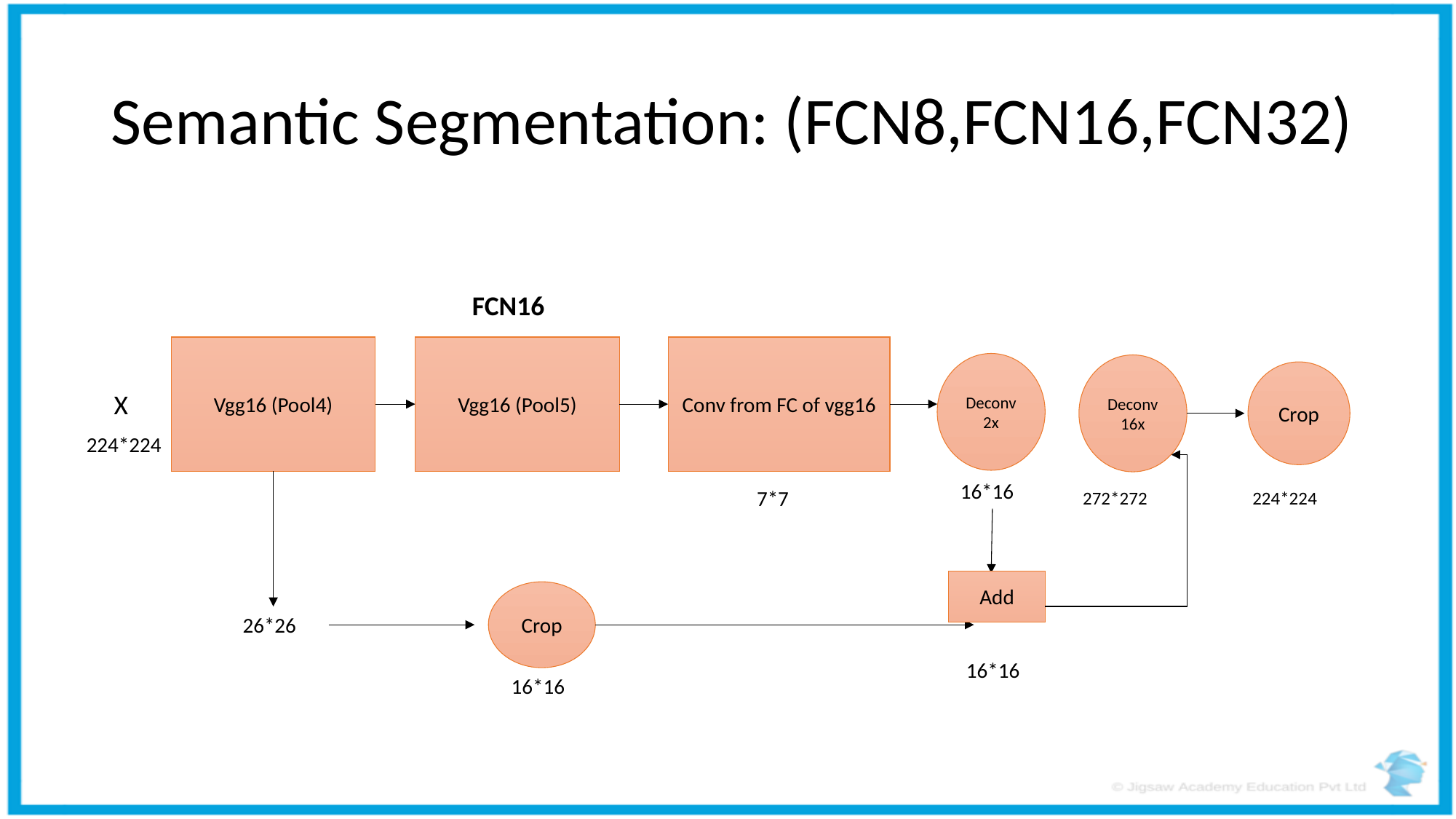

# Semantic Segmentation: (FCN8,FCN16,FCN32)
FCN16
Vgg16 (Pool4)
Vgg16 (Pool5)
Conv from FC of vgg16
Deconv
2x
Deconv
16x
Crop
X
224*224
16*16
7*7
272*272
224*224
Add
Crop
26*26
16*16
16*16